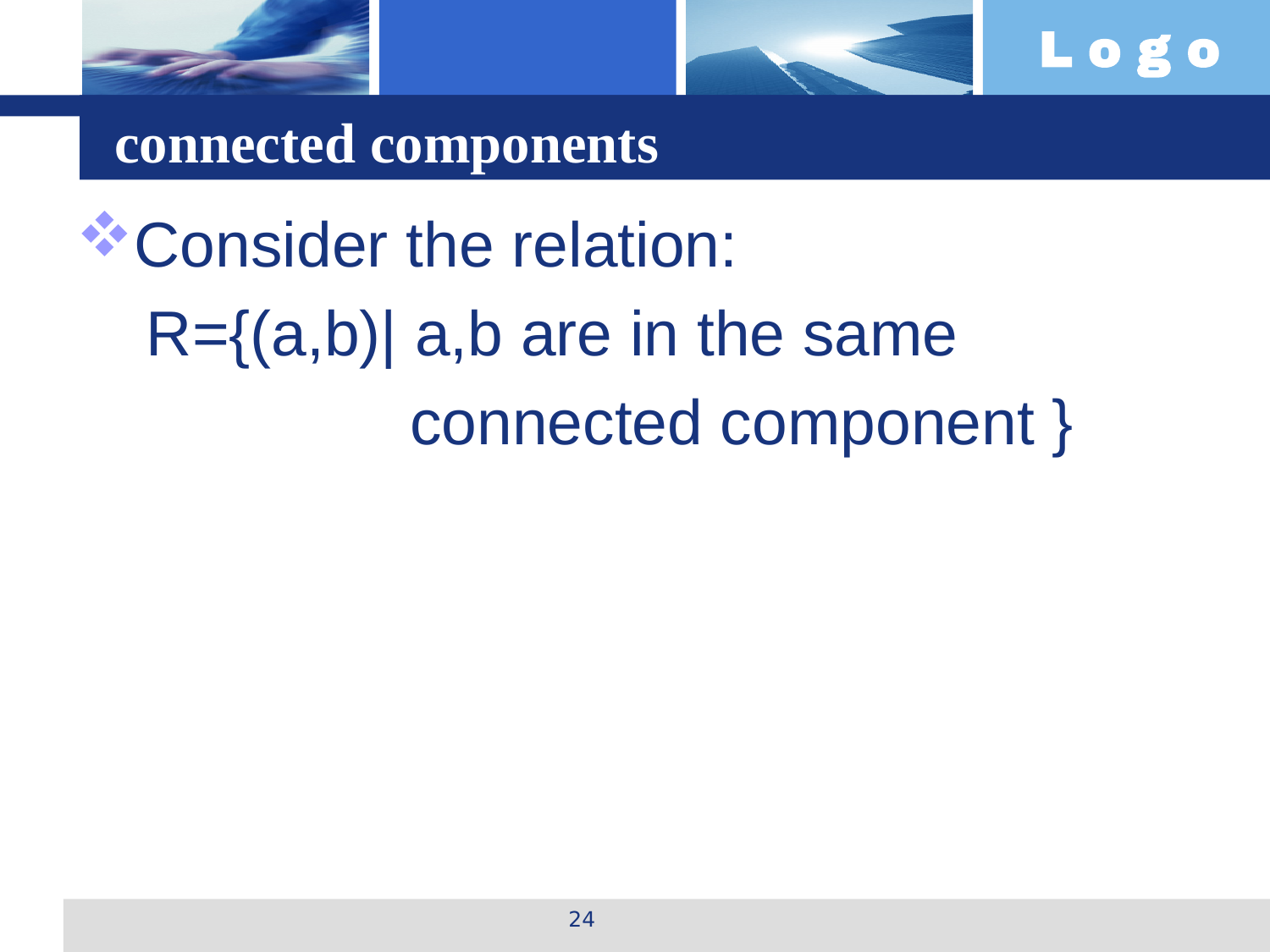

# connected components
Consider the relation:
    R={(a,b)| a,b are in the same
                   connected component }
24